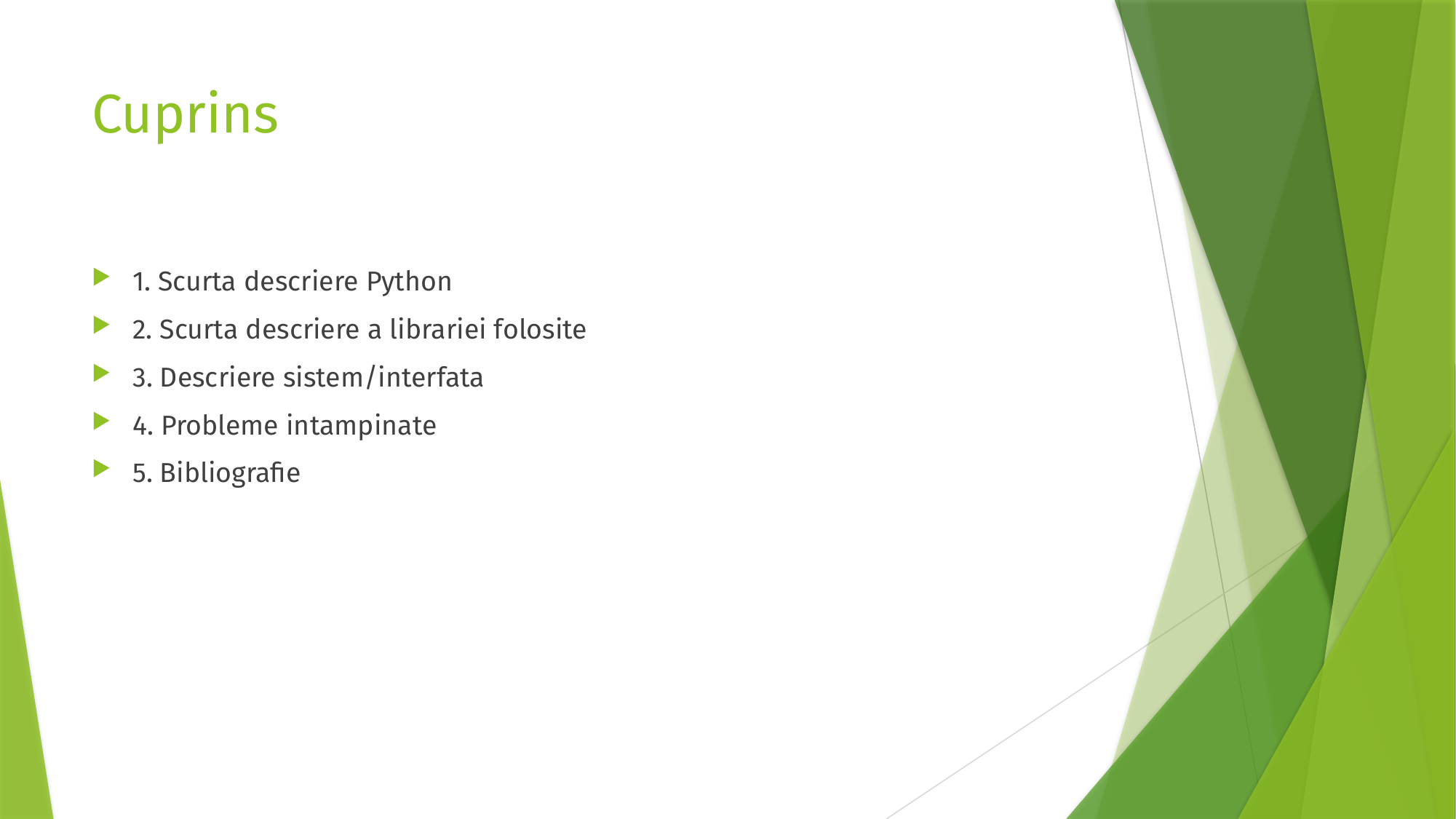

# Cuprins
1. Scurta descriere Python
2. Scurta descriere a librariei folosite
3. Descriere sistem/interfata
4. Probleme intampinate
5. Bibliografie